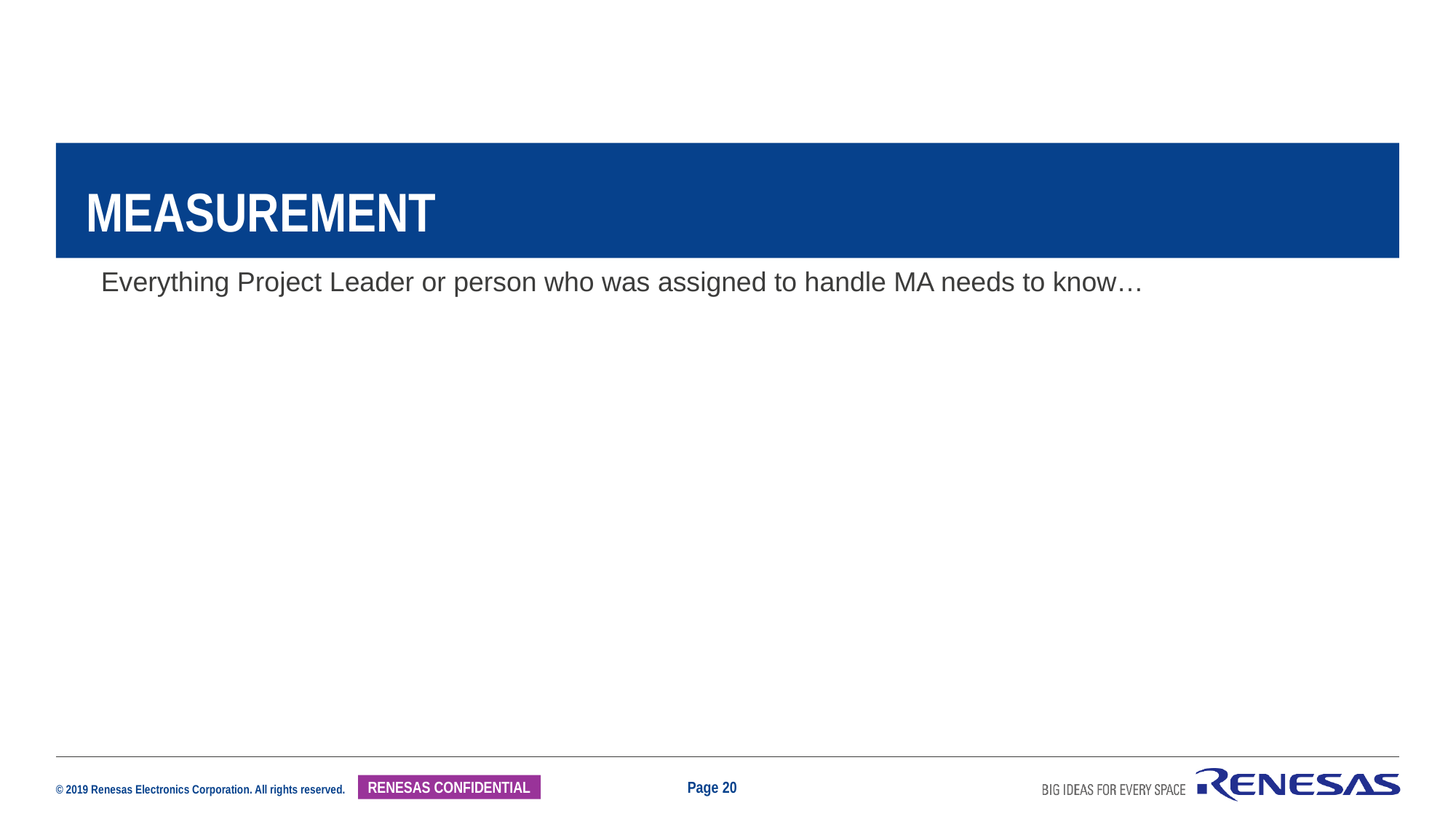

Measurement
Everything Project Leader or person who was assigned to handle MA needs to know…
Page 20